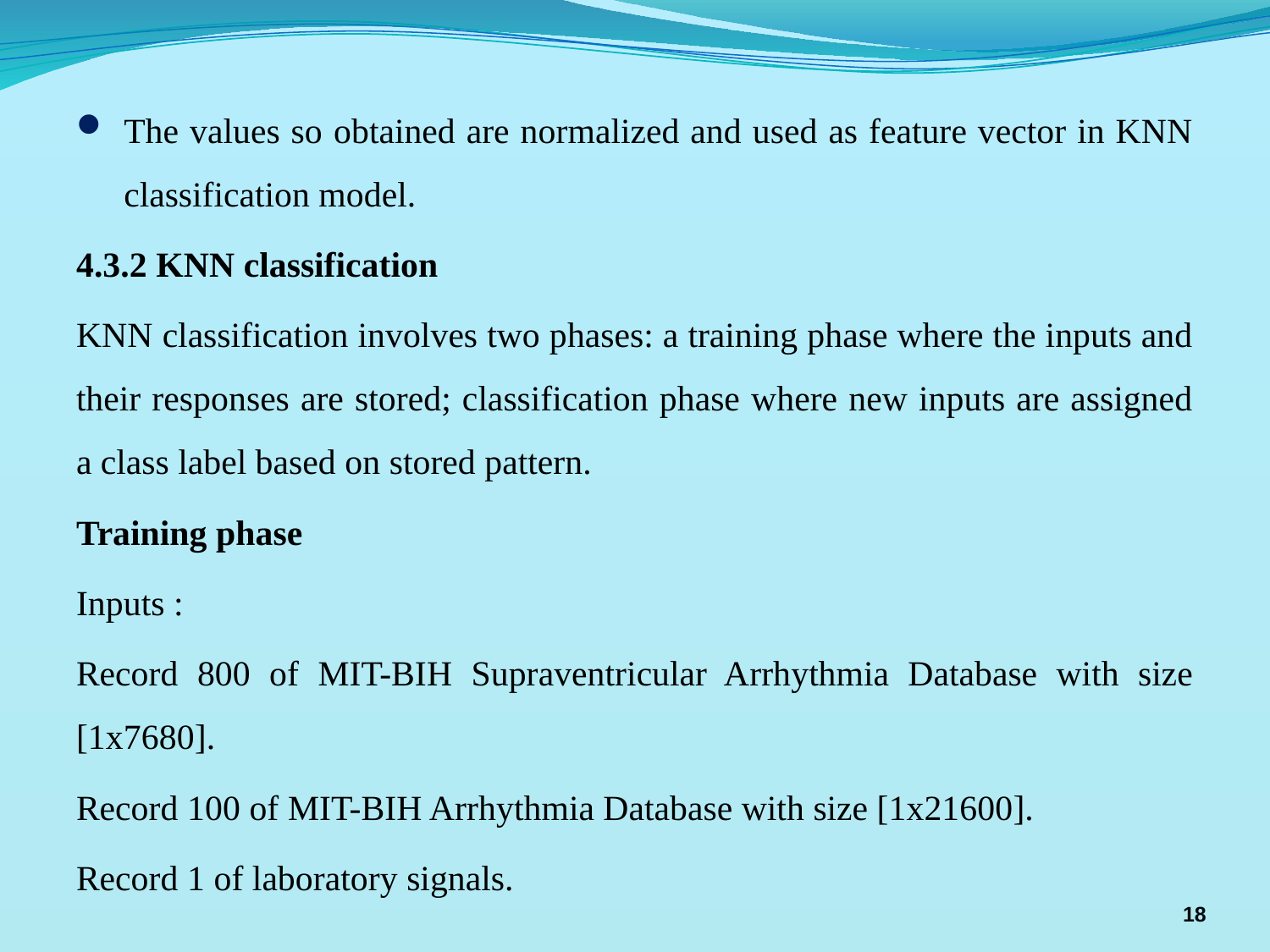

The values so obtained are normalized and used as feature vector in KNN classification model.
4.3.2 KNN classification
KNN classification involves two phases: a training phase where the inputs and their responses are stored; classification phase where new inputs are assigned a class label based on stored pattern.
Training phase
Inputs :
Record 800 of MIT-BIH Supraventricular Arrhythmia Database with size [1x7680].
Record 100 of MIT-BIH Arrhythmia Database with size [1x21600].
Record 1 of laboratory signals.

18